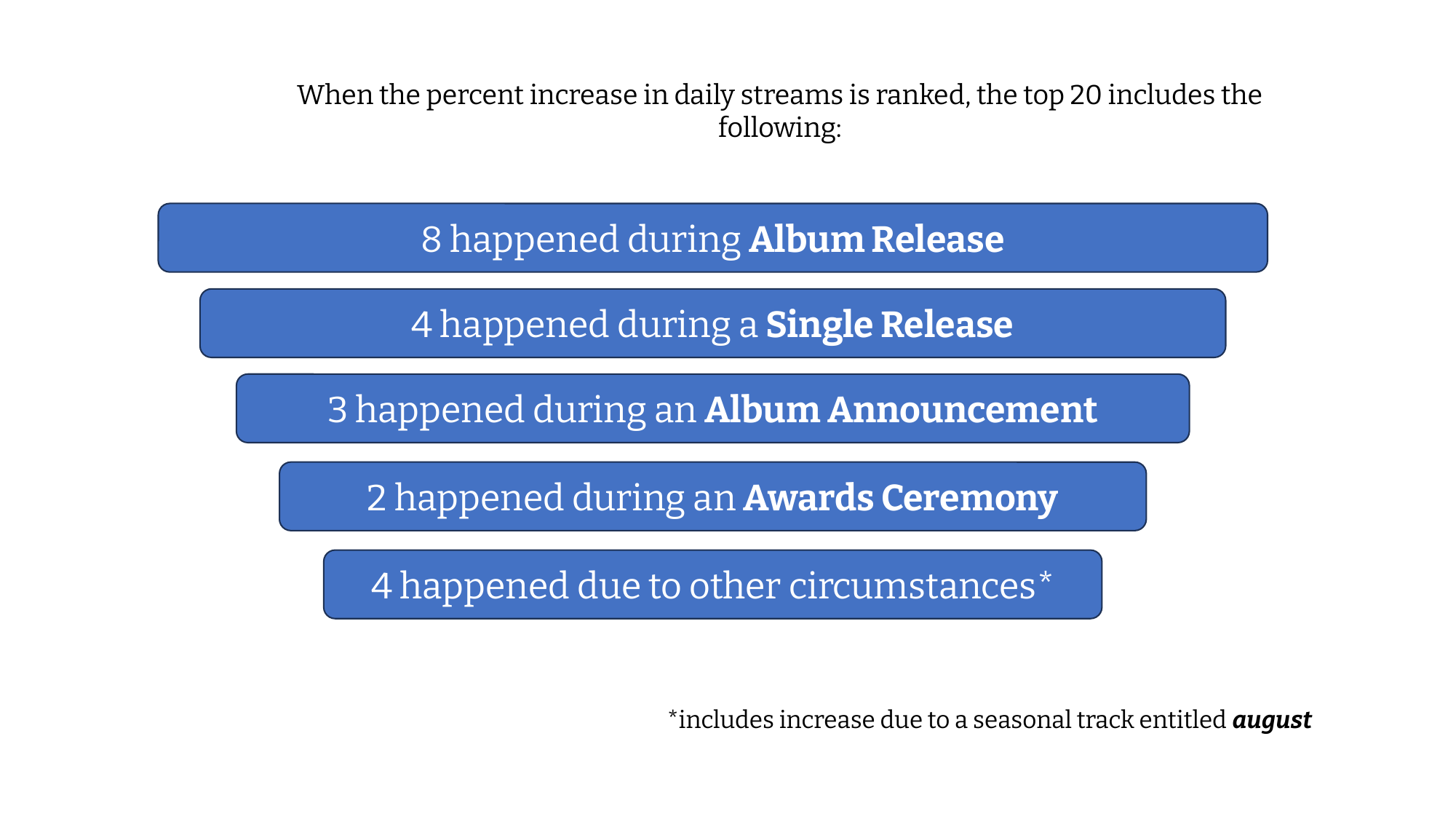

When the percent increase in daily streams is ranked, the top 20 includes the following:
8 happened during Album Release
4 happened during a Single Release
3 happened during an Album Announcement
2 happened during an Awards Ceremony
4 happened due to other circumstances*
*includes increase due to a seasonal track entitled august